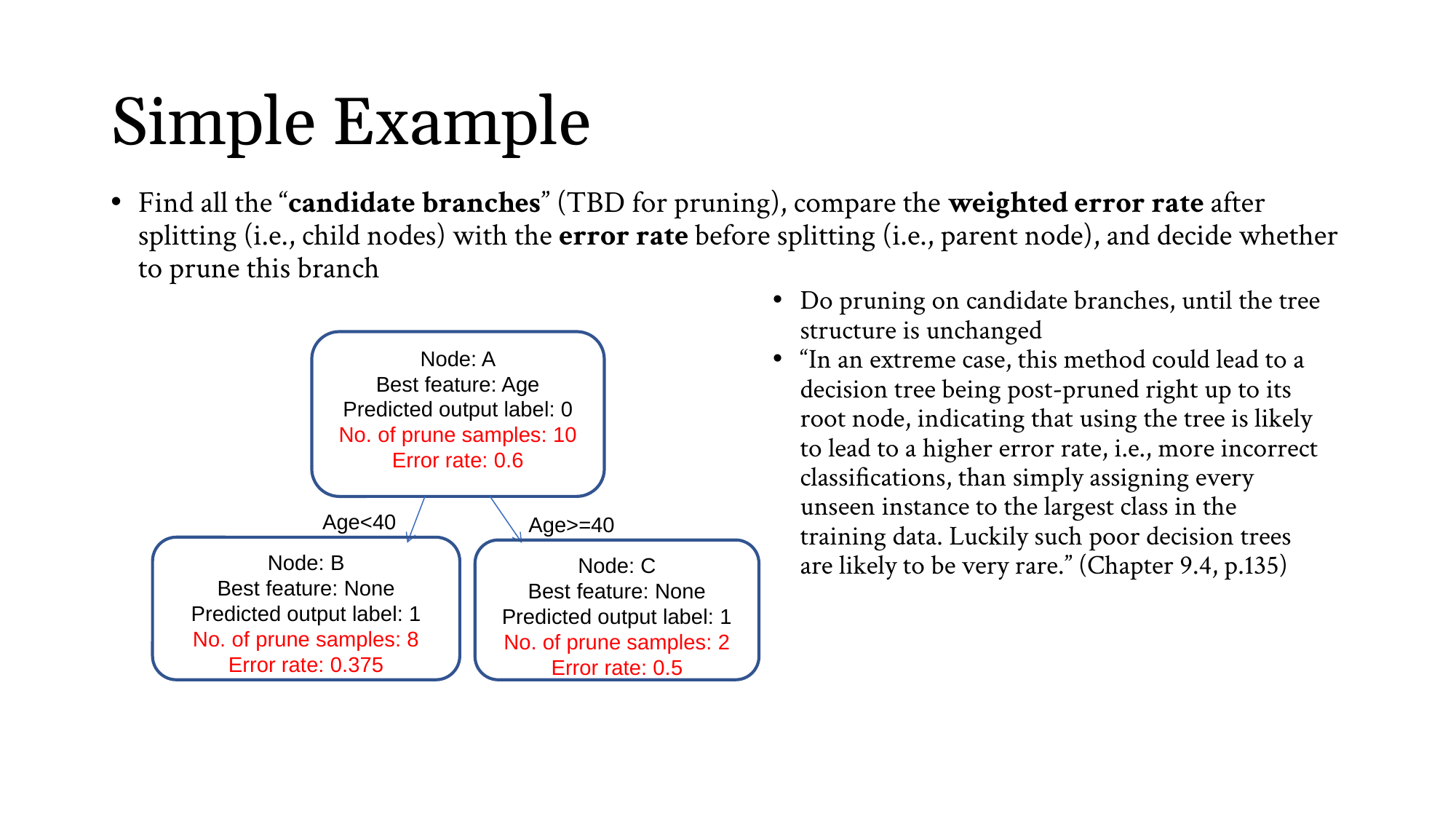

# Simple Example
Find all the “candidate branches” (TBD for pruning), compare the weighted error rate after splitting (i.e., child nodes) with the error rate before splitting (i.e., parent node), and decide whether to prune this branch

Do pruning on candidate branches, until the tree structure is unchanged
“In an extreme case, this method could lead to a decision tree being post-pruned right up to its root node, indicating that using the tree is likely to lead to a higher error rate, i.e., more incorrect classifications, than simply assigning every unseen instance to the largest class in the training data. Luckily such poor decision trees are likely to be very rare.” (Chapter 9.4, p.135)

Node: A
Best feature: Age
Predicted output label: 0
No. of prune samples: 10
Error rate: 0.6
Age<40
Age>=40
Node: B
Best feature: None
Predicted output label: 1
No. of prune samples: 8
Error rate: 0.375

Node: C
Best feature: None
Predicted output label: 1
No. of prune samples: 2
Error rate: 0.5